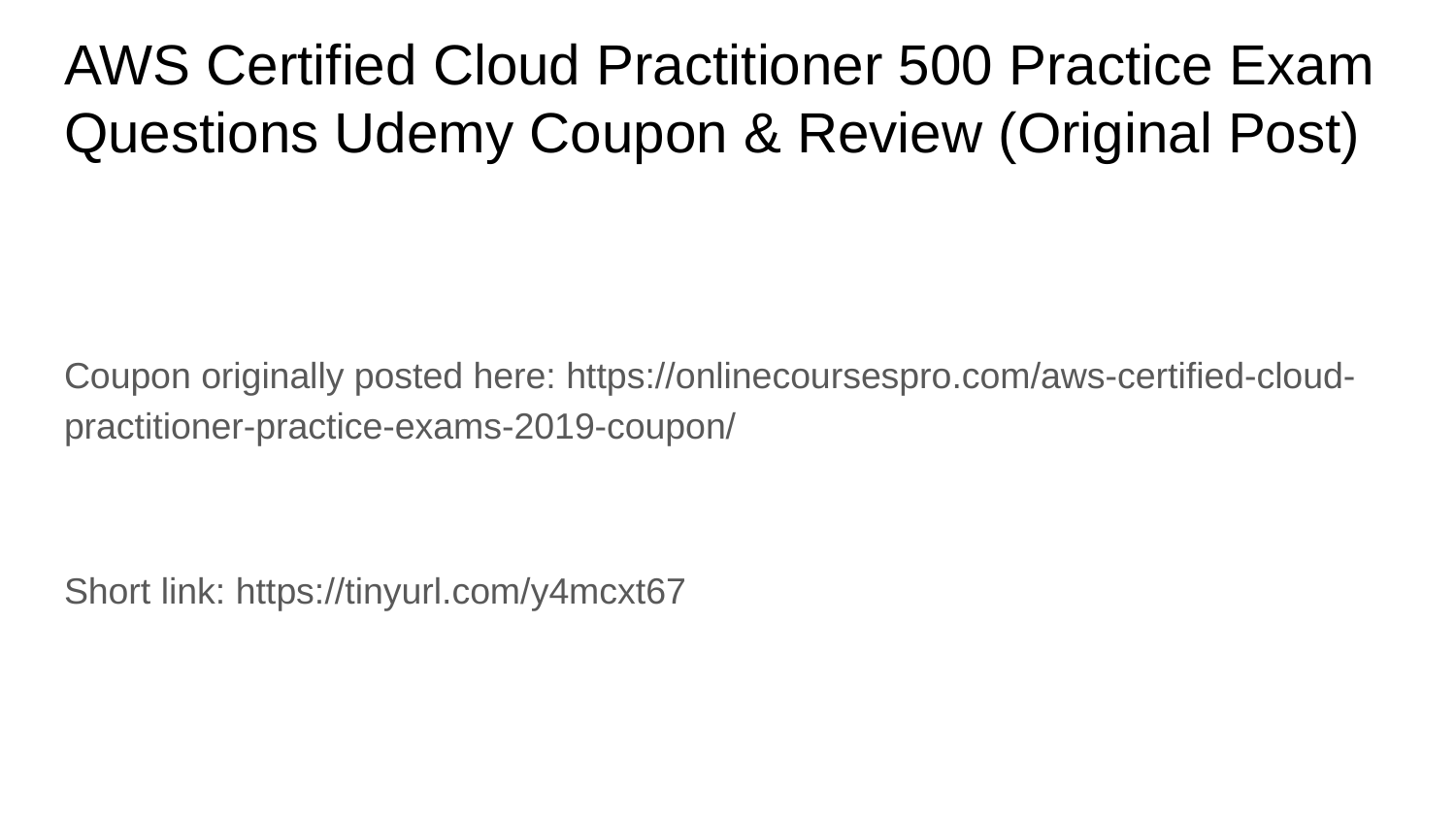

# AWS Certified Cloud Practitioner 500 Practice Exam Questions Udemy Coupon & Review (Original Post)

Coupon originally posted here: https://onlinecoursespro.com/aws-certified-cloud-practitioner-practice-exams-2019-coupon/

Short link: https://tinyurl.com/y4mcxt67